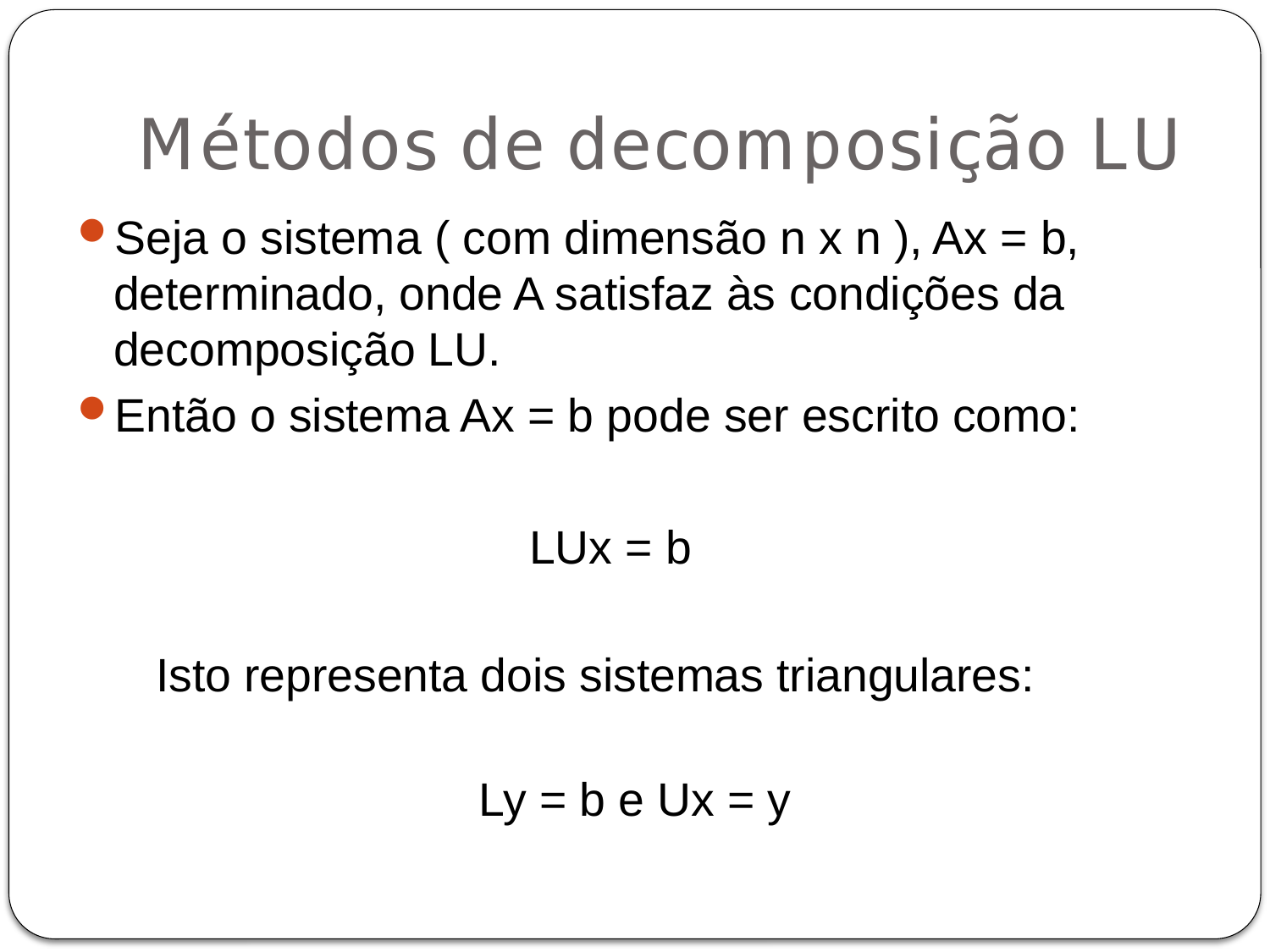

# Métodos de decomposição LU
Seja o sistema ( com dimensão n x n ), Ax = b, determinado, onde A satisfaz às condições da decomposição LU.
Então o sistema Ax = b pode ser escrito como:

                                   LUx = b

Isto representa dois sistemas triangulares:

                         Ly = b e Ux = y